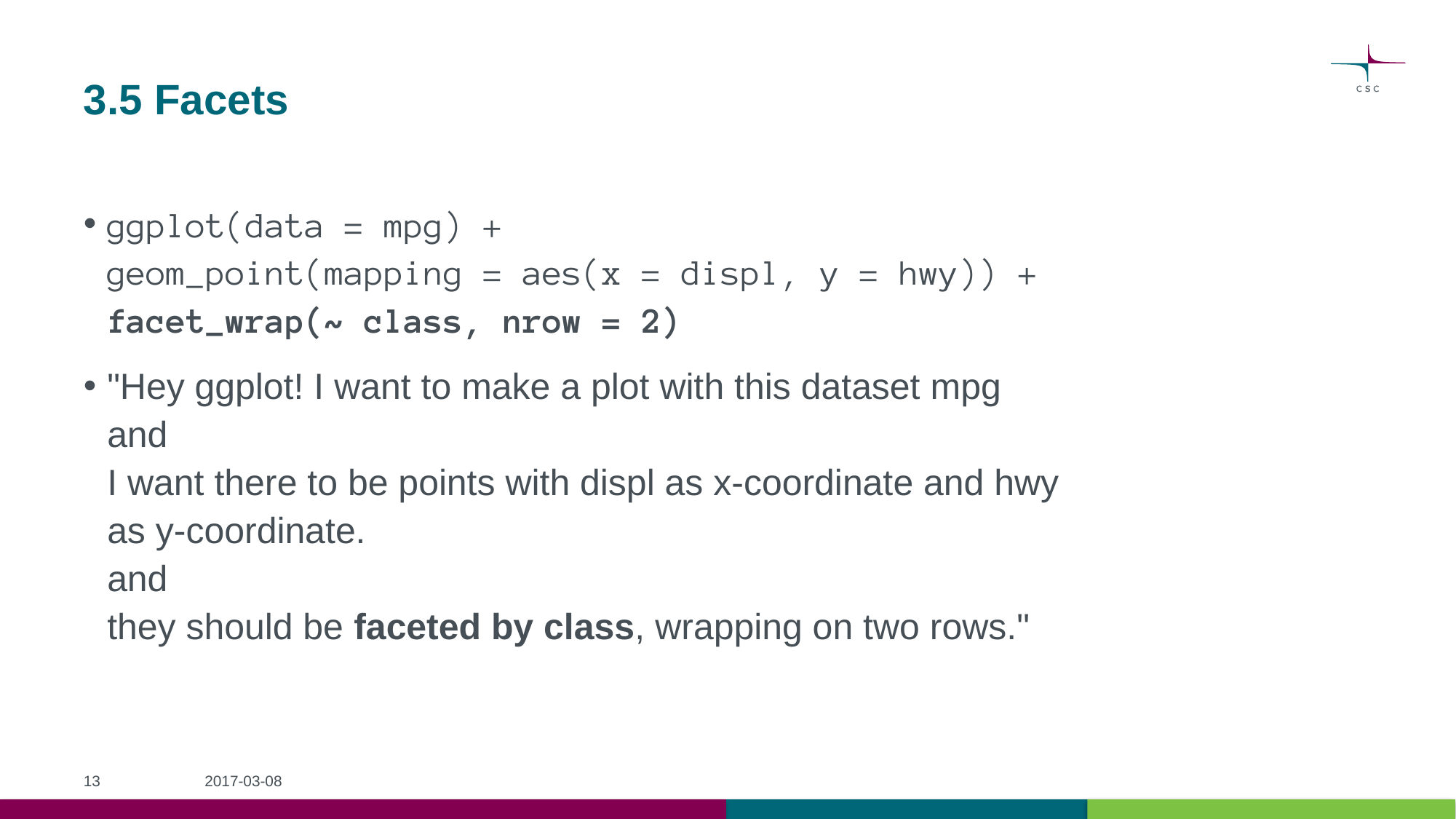

# 3.5 Facets
ggplot(data = mpg) +
geom_point(mapping = aes(x = displ, y = hwy)) +
facet_wrap(~ class, nrow = 2)
"Hey ggplot! I want to make a plot with this dataset mpg
and
I want there to be points with displ as x-coordinate and hwy as y-coordinate.
and
they should be faceted by class, wrapping on two rows."

13
2017-03-08